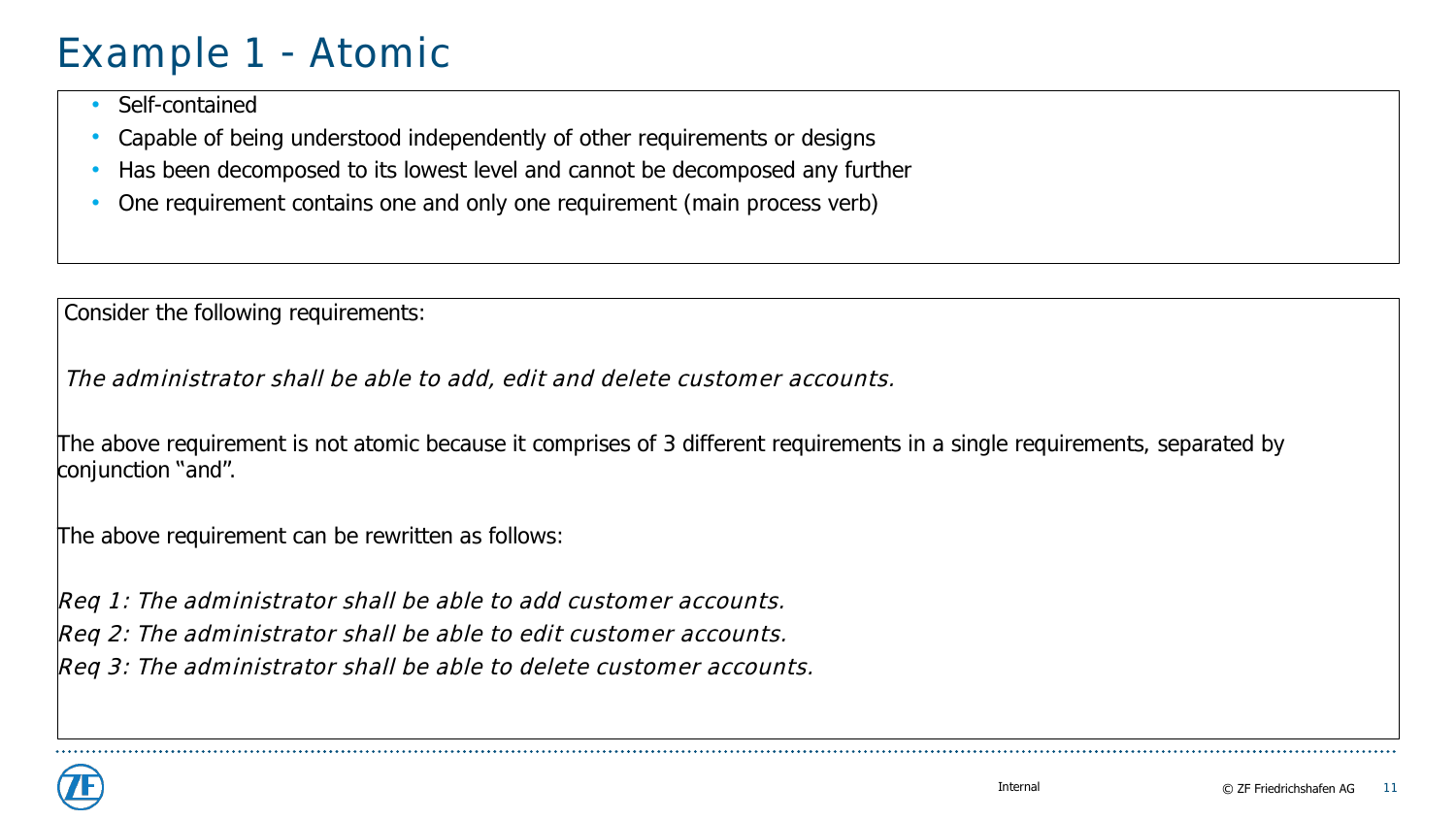

# Example 1 - Atomic
Self-contained
Capable of being understood independently of other requirements or designs
Has been decomposed to its lowest level and cannot be decomposed any further
One requirement contains one and only one requirement (main process verb)

 Consider the following requirements:

 The administrator shall be able to add, edit and delete customer accounts.

The above requirement is not atomic because it comprises of 3 different requirements in a single requirements, separated by conjunction “and”.

The above requirement can be rewritten as follows:

Req 1: The administrator shall be able to add customer accounts.
Req 2: The administrator shall be able to edit customer accounts.
Req 3: The administrator shall be able to delete customer accounts.

11